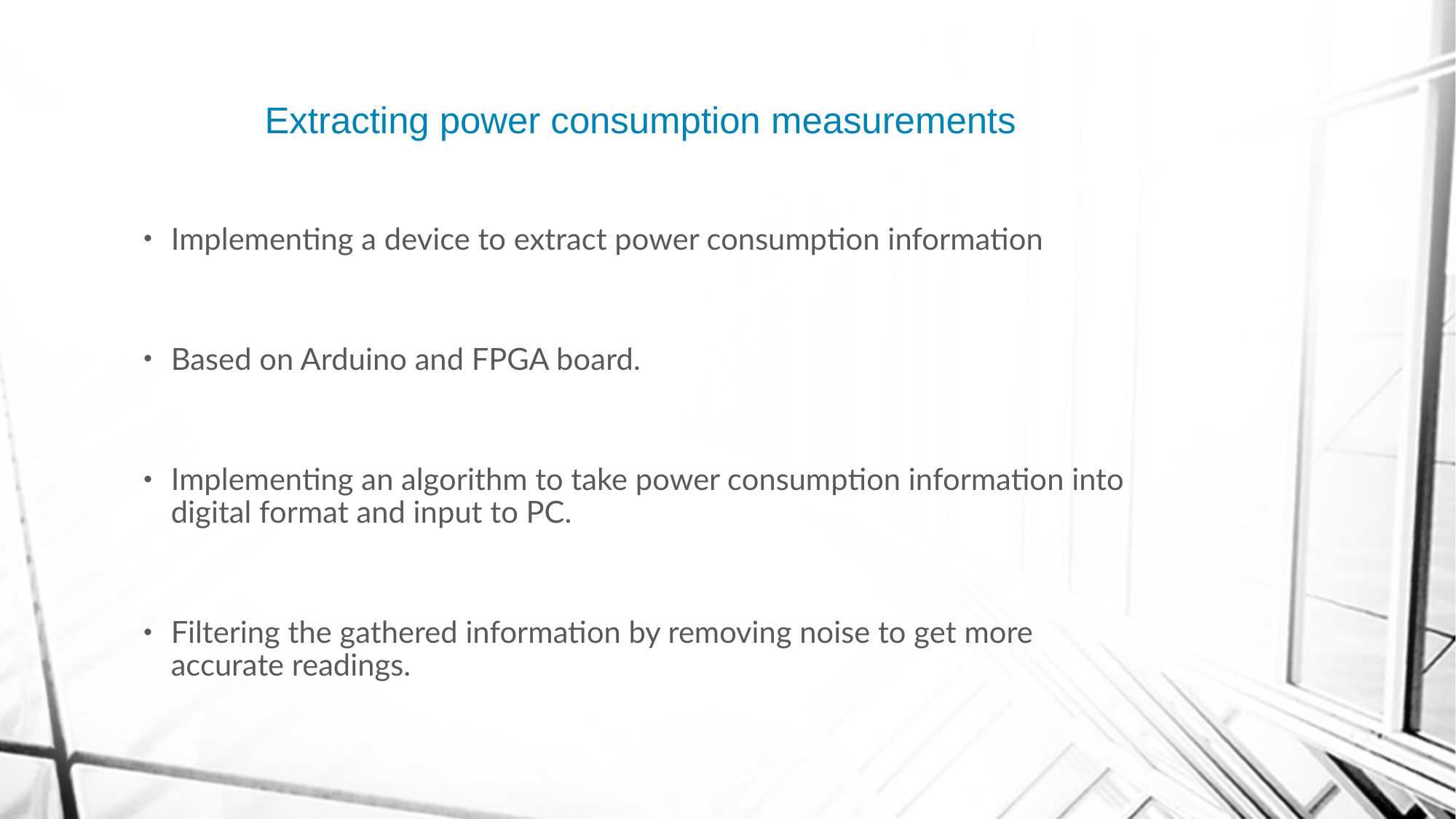

# Extracting power consumption measurements
Implementing a device to extract power consumption information

Based on Arduino and FPGA board.

Implementing an algorithm to take power consumption information into digital format and input to PC.

Filtering the gathered information by removing noise to get more accurate readings.